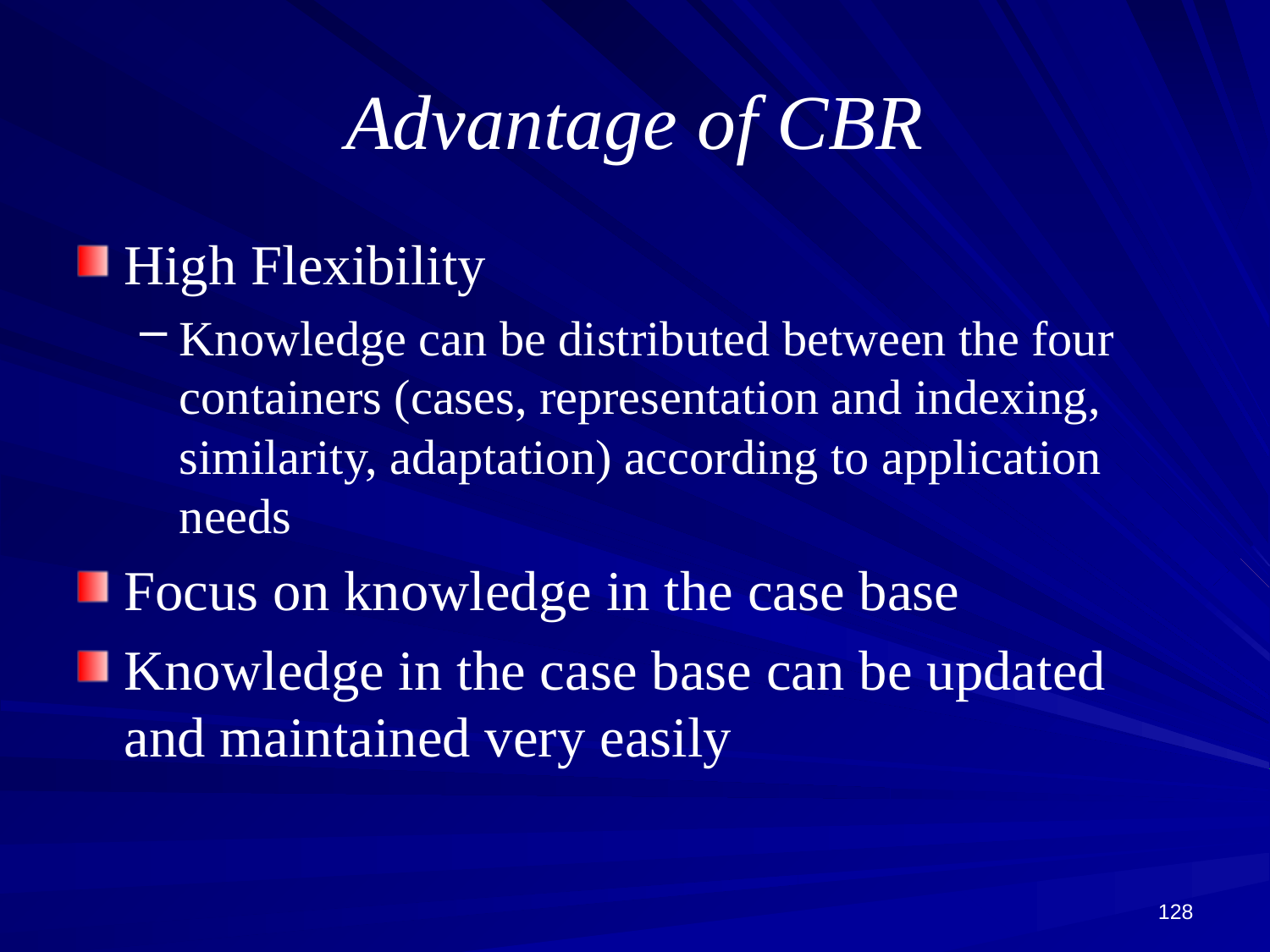

# Advantage of CBR
High Flexibility
Knowledge can be distributed between the four containers (cases, representation and indexing, similarity, adaptation) according to application needs
Focus on knowledge in the case base
Knowledge in the case base can be updated and maintained very easily
128